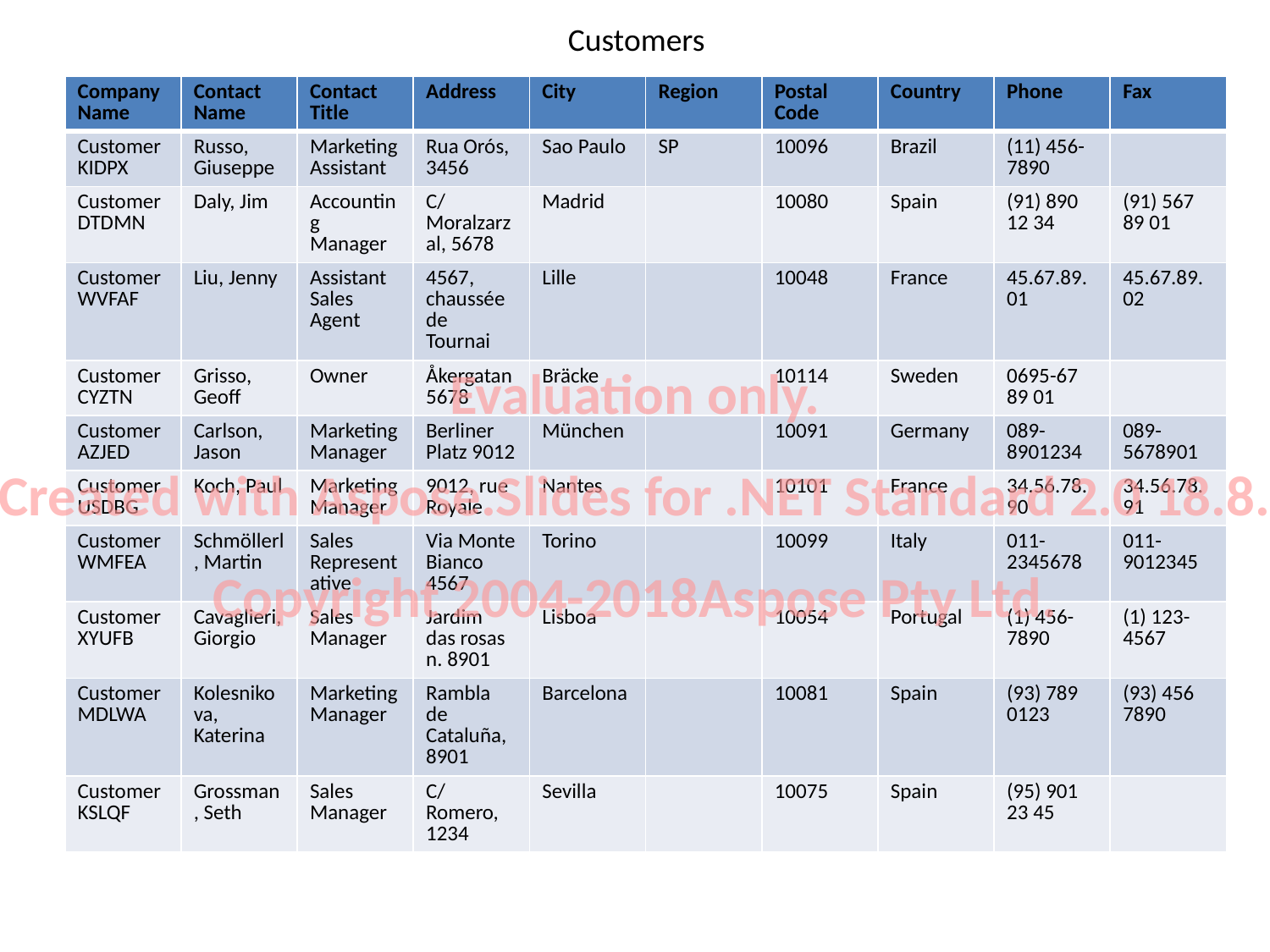

Customers
| Company Name | Contact Name | Contact Title | Address | City | Region | Postal Code | Country | Phone | Fax |
| --- | --- | --- | --- | --- | --- | --- | --- | --- | --- |
| Customer KIDPX | Russo, Giuseppe | Marketing Assistant | Rua Orós, 3456 | Sao Paulo | SP | 10096 | Brazil | (11) 456-7890 |  |
| Customer DTDMN | Daly, Jim | Accounting Manager | C/ Moralzarzal, 5678 | Madrid |  | 10080 | Spain | (91) 890 12 34 | (91) 567 89 01 |
| Customer WVFAF | Liu, Jenny | Assistant Sales Agent | 4567, chaussée de Tournai | Lille |  | 10048 | France | 45.67.89.01 | 45.67.89.02 |
| Customer CYZTN | Grisso, Geoff | Owner | Åkergatan 5678 | Bräcke |  | 10114 | Sweden | 0695-67 89 01 |  |
| Customer AZJED | Carlson, Jason | Marketing Manager | Berliner Platz 9012 | München |  | 10091 | Germany | 089-8901234 | 089-5678901 |
| Customer USDBG | Koch, Paul | Marketing Manager | 9012, rue Royale | Nantes |  | 10101 | France | 34.56.78.90 | 34.56.78.91 |
| Customer WMFEA | Schmöllerl, Martin | Sales Representative | Via Monte Bianco 4567 | Torino |  | 10099 | Italy | 011-2345678 | 011-9012345 |
| Customer XYUFB | Cavaglieri, Giorgio | Sales Manager | Jardim das rosas n. 8901 | Lisboa |  | 10054 | Portugal | (1) 456-7890 | (1) 123-4567 |
| Customer MDLWA | Kolesnikova, Katerina | Marketing Manager | Rambla de Cataluña, 8901 | Barcelona |  | 10081 | Spain | (93) 789 0123 | (93) 456 7890 |
| Customer KSLQF | Grossman, Seth | Sales Manager | C/ Romero, 1234 | Sevilla |  | 10075 | Spain | (95) 901 23 45 |  |
Evaluation only.
Created with Aspose.Slides for .NET Standard 2.0 18.8.
Copyright 2004-2018Aspose Pty Ltd.
Evaluation only.
Created with Aspose.Slides for .NET Standard 2.0 18.8.
Copyright 2004-2018Aspose Pty Ltd.